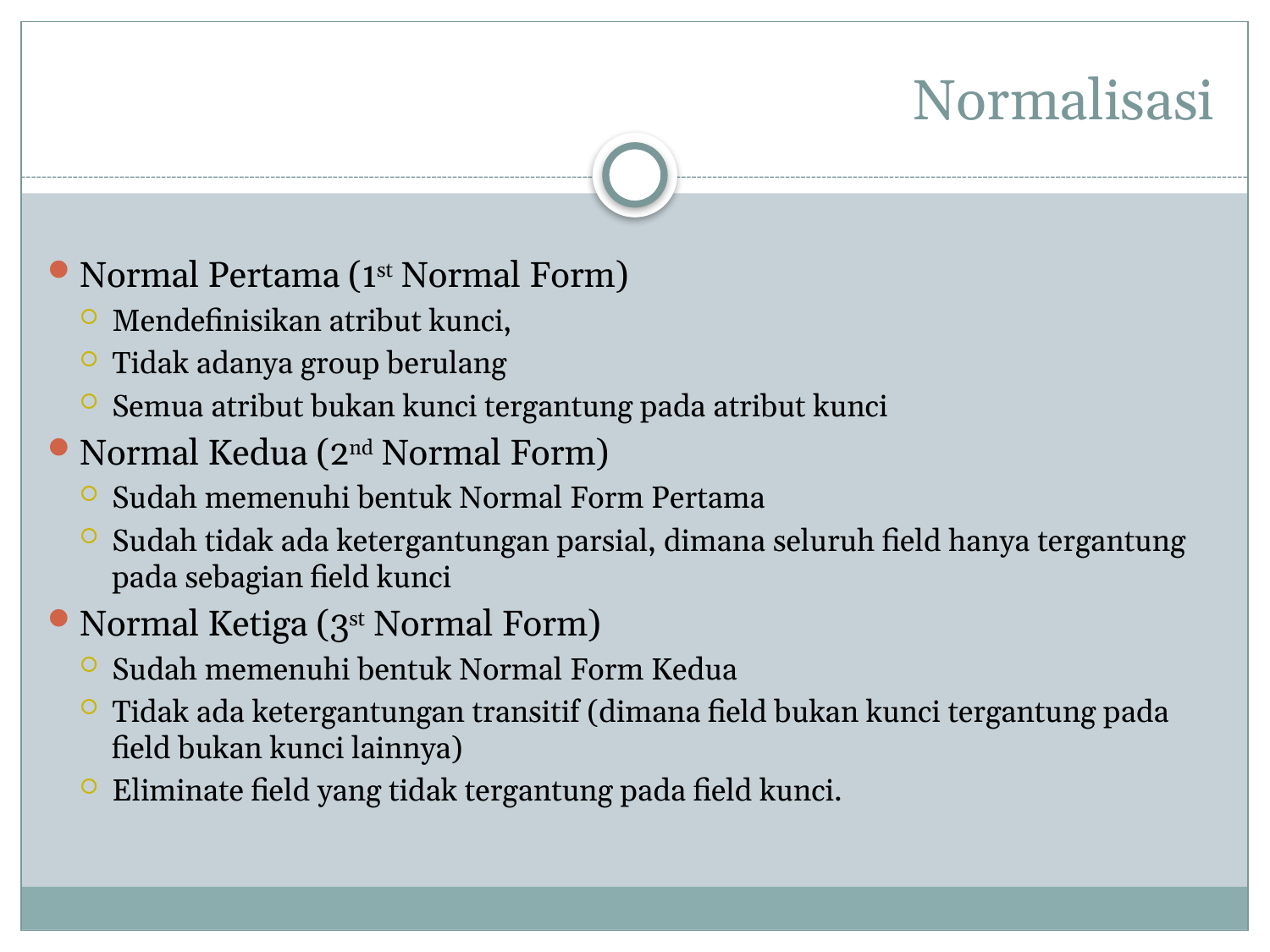

# Normalisasi
Normal Pertama (1st Normal Form)
Mendefinisikan atribut kunci,
Tidak adanya group berulang
Semua atribut bukan kunci tergantung pada atribut kunci
Normal Kedua (2nd Normal Form)
Sudah memenuhi bentuk Normal Form Pertama
Sudah tidak ada ketergantungan parsial, dimana seluruh field hanya tergantung pada sebagian field kunci
Normal Ketiga (3st Normal Form)
Sudah memenuhi bentuk Normal Form Kedua
Tidak ada ketergantungan transitif (dimana field bukan kunci tergantung pada field bukan kunci lainnya)
Eliminate field yang tidak tergantung pada field kunci.